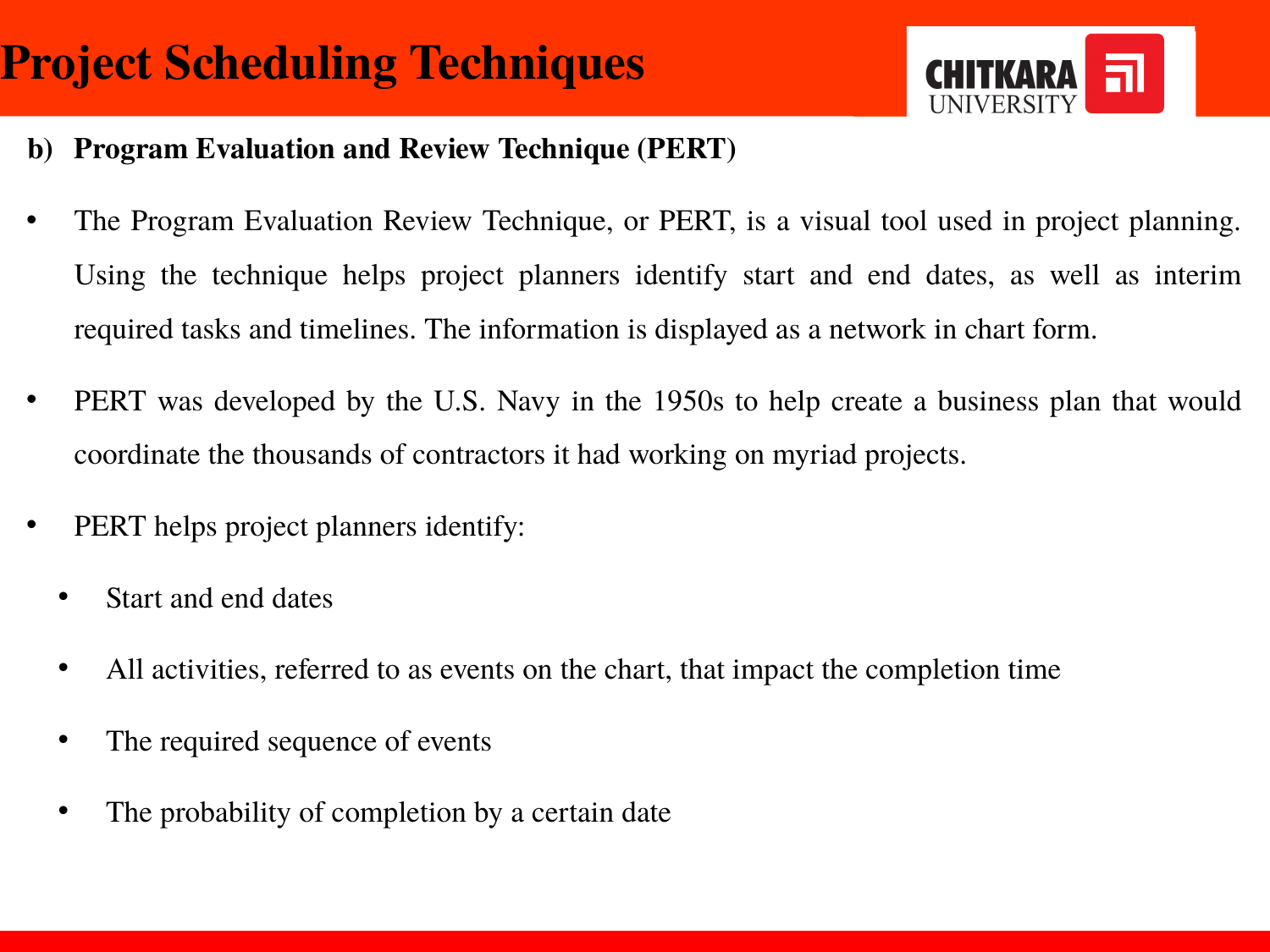

# Project Scheduling Techniques
Program Evaluation and Review Technique (PERT)
The Program Evaluation Review Technique, or PERT, is a visual tool used in project planning. Using the technique helps project planners identify start and end dates, as well as interim required tasks and timelines. The information is displayed as a network in chart form.
PERT was developed by the U.S. Navy in the 1950s to help create a business plan that would coordinate the thousands of contractors it had working on myriad projects.
PERT helps project planners identify:
Start and end dates
All activities, referred to as events on the chart, that impact the completion time
The required sequence of events
The probability of completion by a certain date